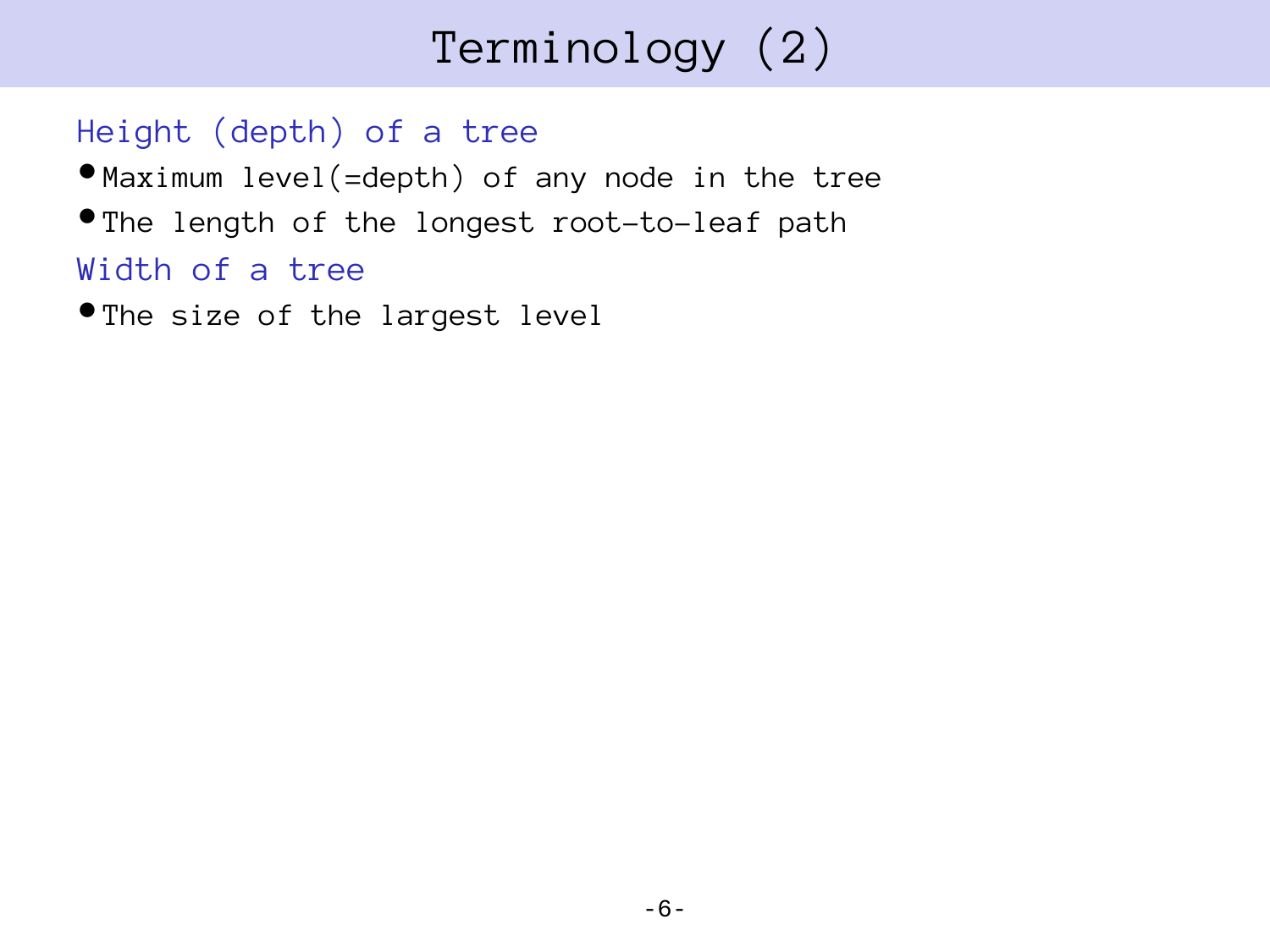

# Terminology (2)
Height (depth) of a tree
Maximum level(=depth) of any node in the tree
The length of the longest root-to-leaf path
Width of a tree
The size of the largest level

-6-